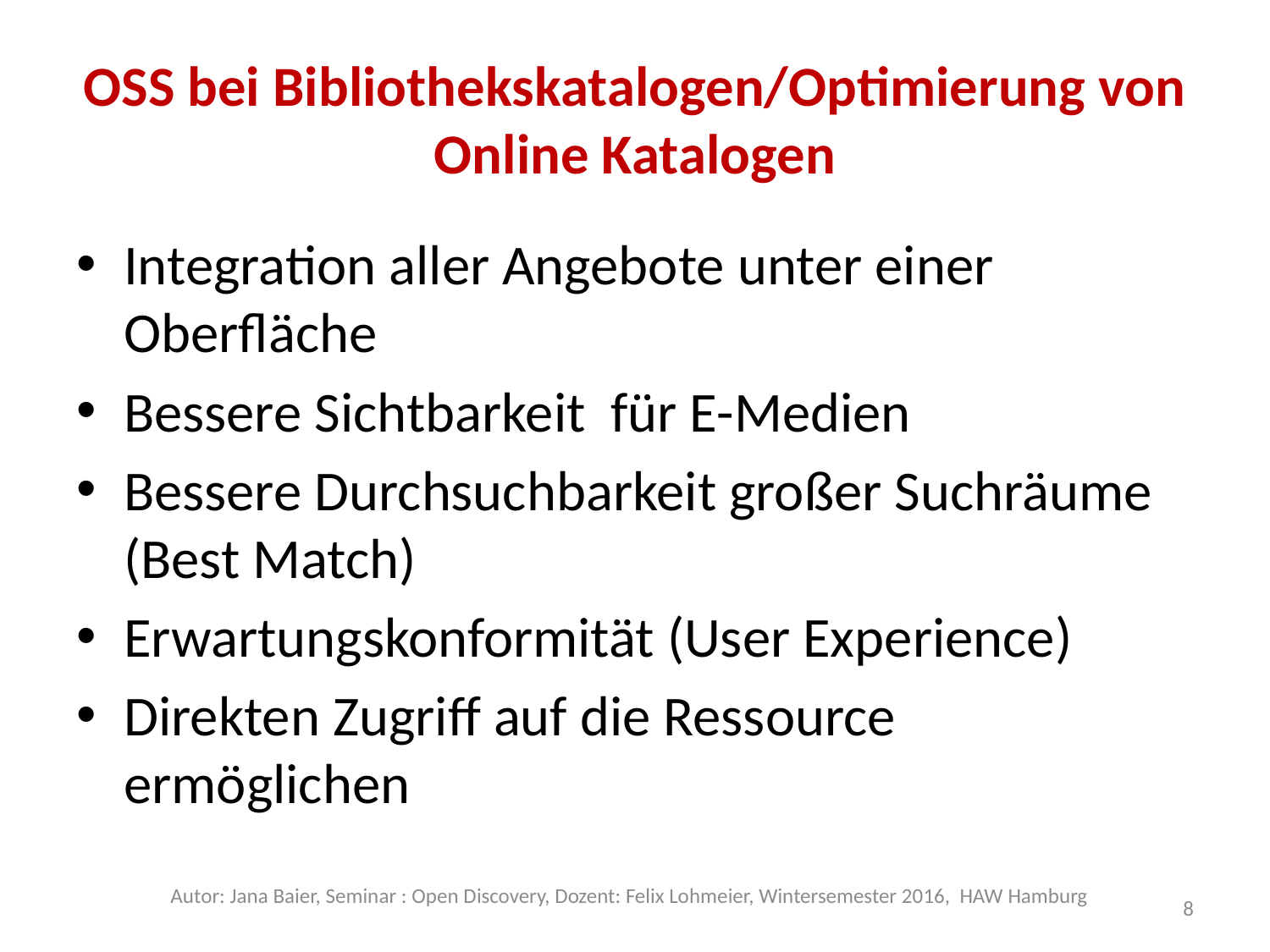

# OSS bei Bibliothekskatalogen/Optimierung von Online Katalogen
Integration aller Angebote unter einer Oberfläche
Bessere Sichtbarkeit  für E-Medien
Bessere Durchsuchbarkeit großer Suchräume (Best Match)
Erwartungskonformität (User Experience)
Direkten Zugriff auf die Ressource ermöglichen

Autor: Jana Baier, Seminar : Open Discovery, Dozent: Felix Lohmeier, Wintersemester 2016,  HAW Hamburg

8